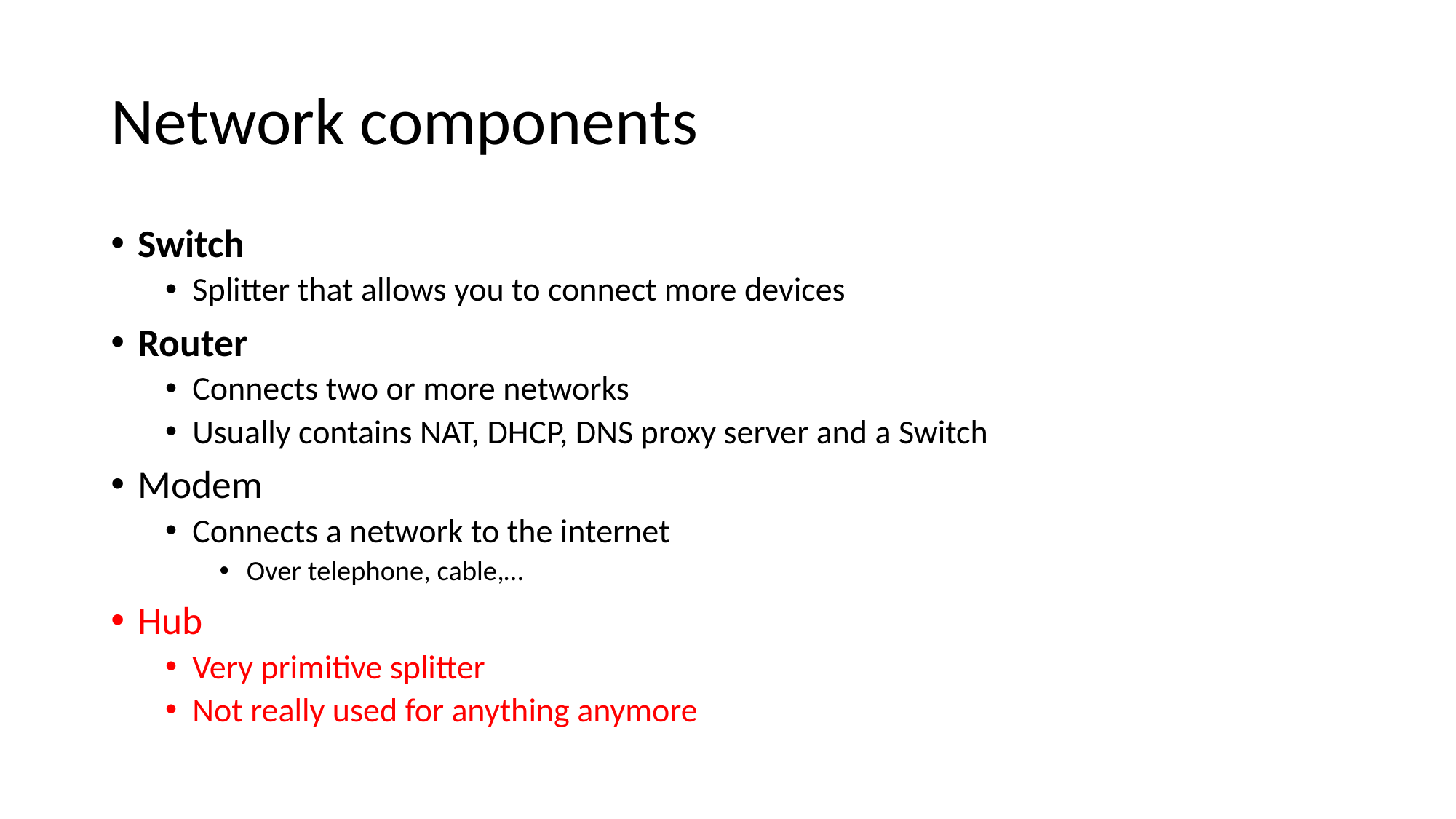

# Network components
Switch
Splitter that allows you to connect more devices
Router
Connects two or more networks
Usually contains NAT, DHCP, DNS proxy server and a Switch
Modem
Connects a network to the internet
Over telephone, cable,…
Hub
Very primitive splitter
Not really used for anything anymore